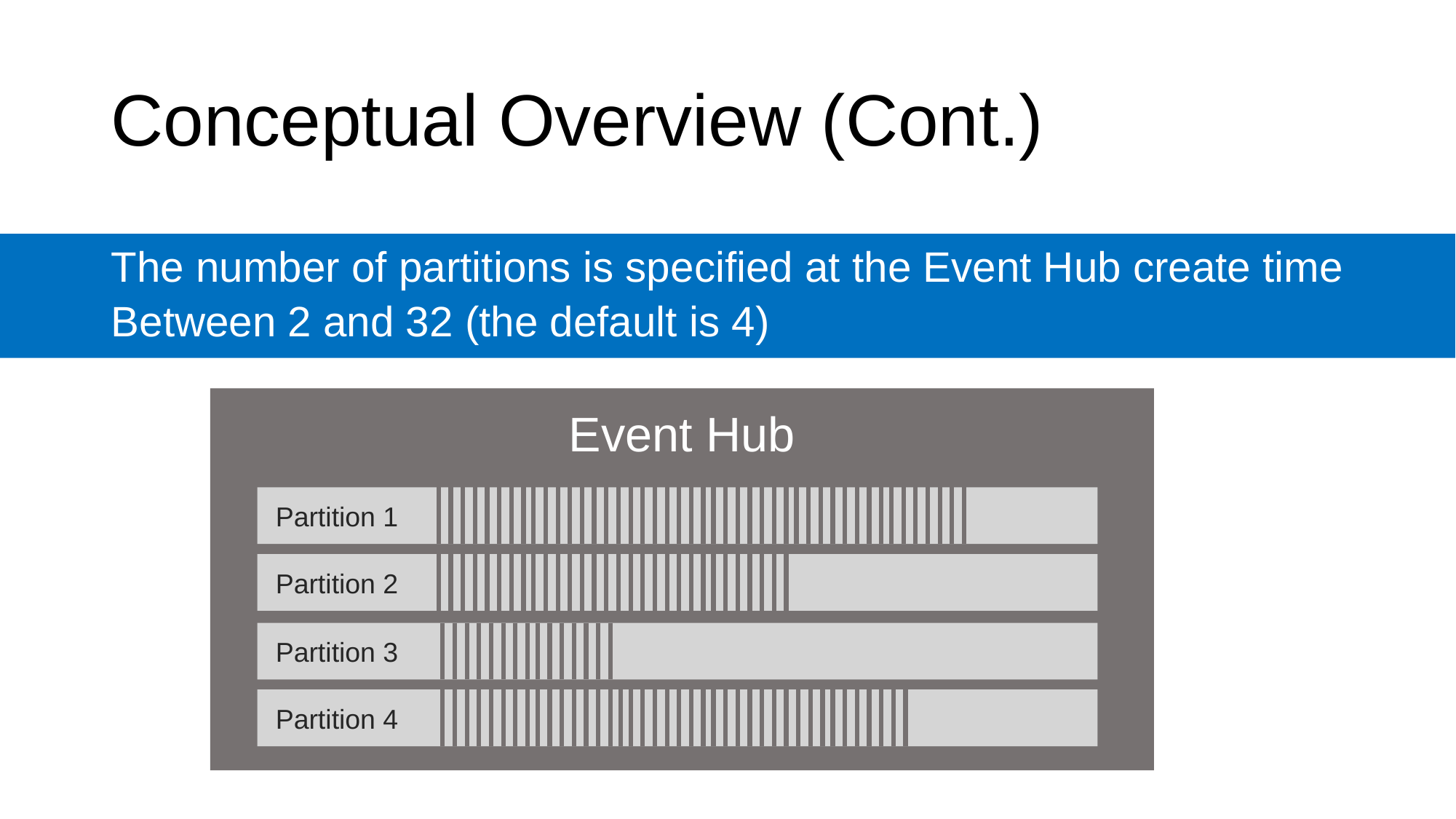

# Conceptual Overview (Cont.)

The number of partitions is specified at the Event Hub create time
Between 2 and 32 (the default is 4)
Event Hub

 Partition 1
 Partition 2
 Partition 3
 Partition 4